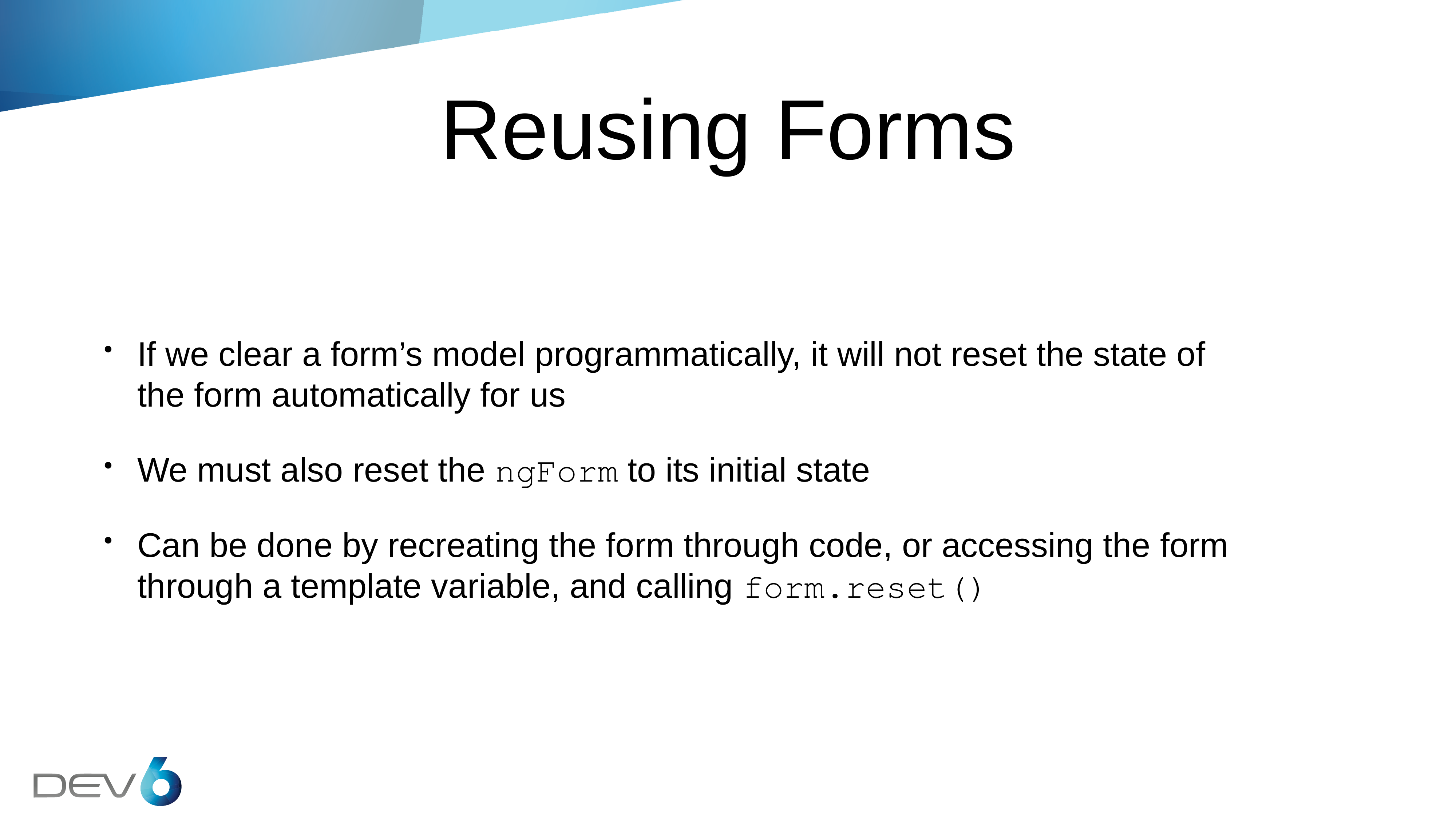

# Reusing Forms
If we clear a form’s model programmatically, it will not reset the state of the form automatically for us
We must also reset the ngForm to its initial state
Can be done by recreating the form through code, or accessing the form through a template variable, and calling form.reset()